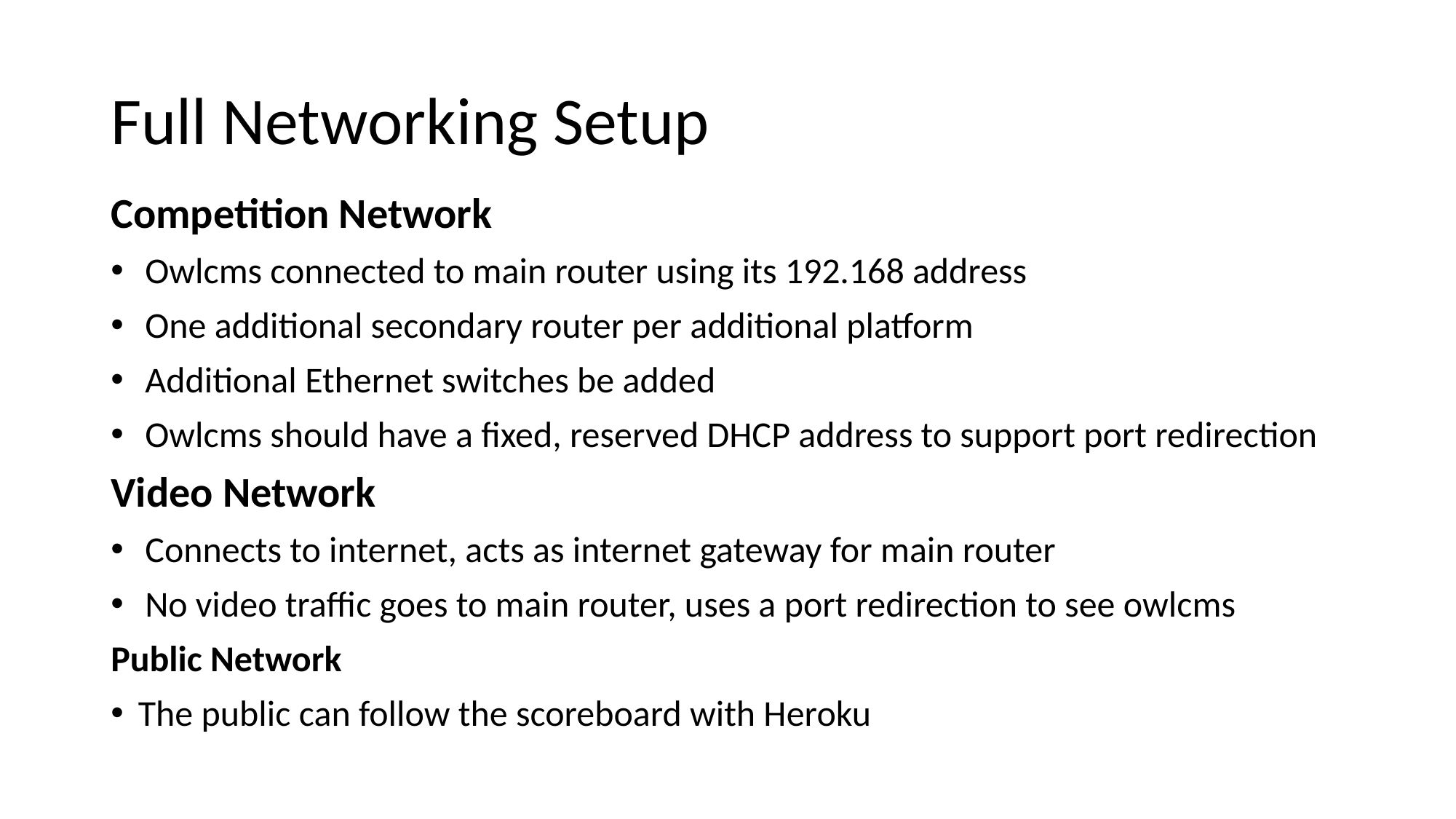

# Full Networking Setup
Competition Network
Owlcms connected to main router using its 192.168 address
One additional secondary router per additional platform
Additional Ethernet switches be added
Owlcms should have a fixed, reserved DHCP address to support port redirection
Video Network
Connects to internet, acts as internet gateway for main router
No video traffic goes to main router, uses a port redirection to see owlcms
Public Network
The public can follow the scoreboard with Heroku